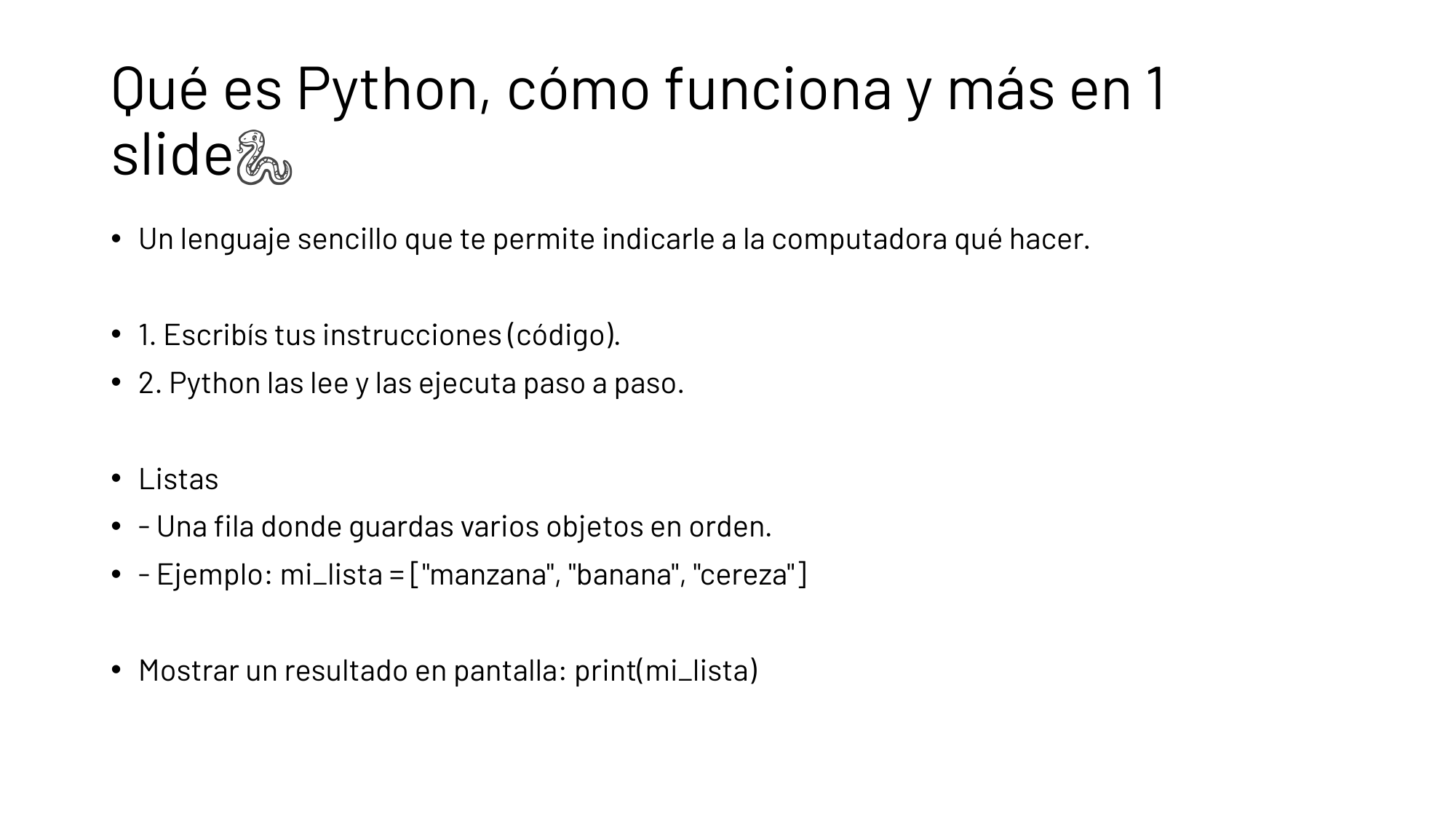

# Qué es Python, cómo funciona y más en 1 slide🐍
Un lenguaje sencillo que te permite indicarle a la computadora qué hacer.

1. Escribís tus instrucciones (código).
2. Python las lee y las ejecuta paso a paso.

Listas
- Una fila donde guardas varios objetos en orden.
- Ejemplo: mi_lista = ["manzana", "banana", "cereza"]

Mostrar un resultado en pantalla: print(mi_lista)